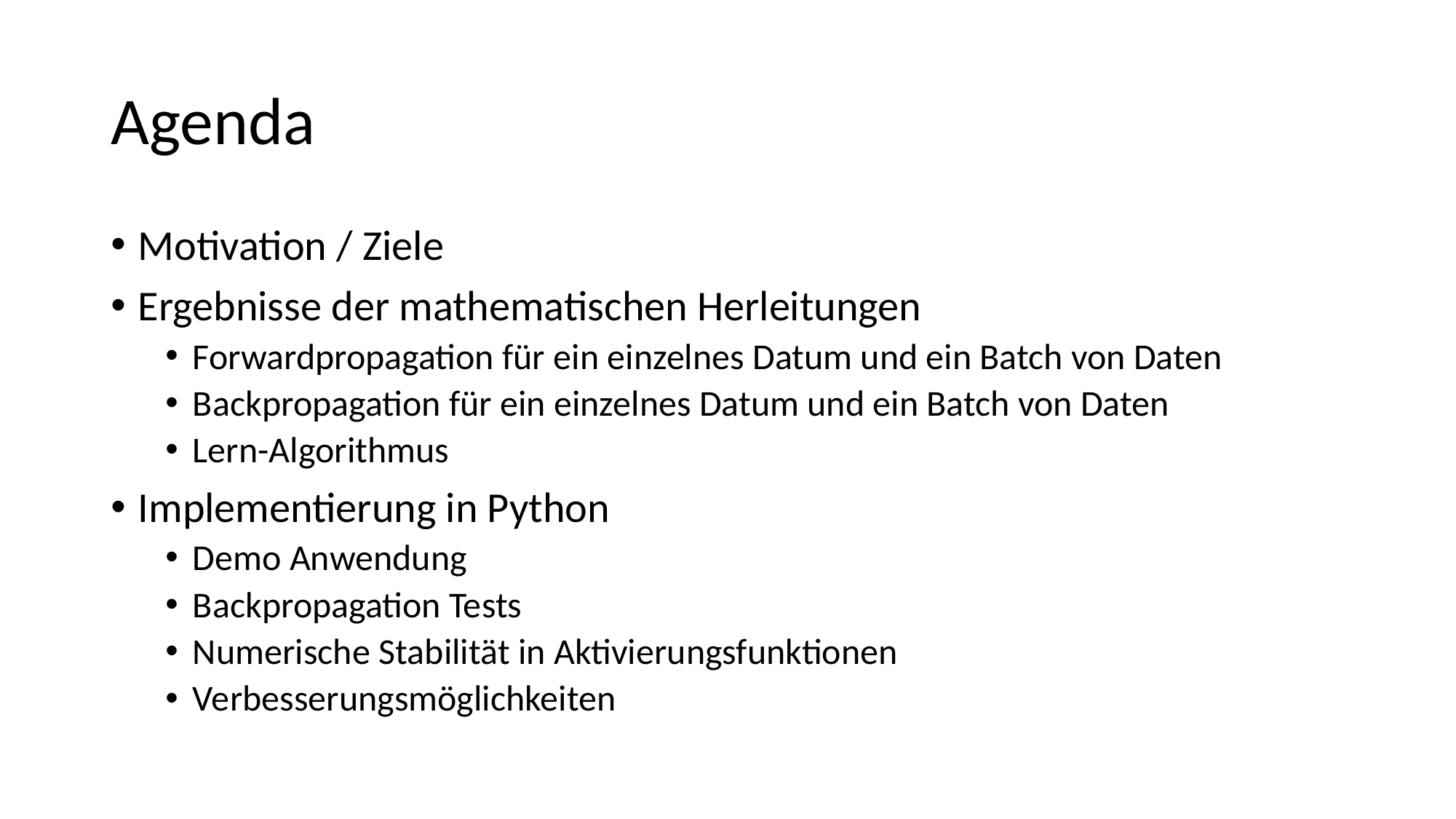

# Agenda
Motivation / Ziele
Ergebnisse der mathematischen Herleitungen
Forwardpropagation für ein einzelnes Datum und ein Batch von Daten
Backpropagation für ein einzelnes Datum und ein Batch von Daten
Lern-Algorithmus
Implementierung in Python
Demo Anwendung
Backpropagation Tests
Numerische Stabilität in Aktivierungsfunktionen
Verbesserungsmöglichkeiten